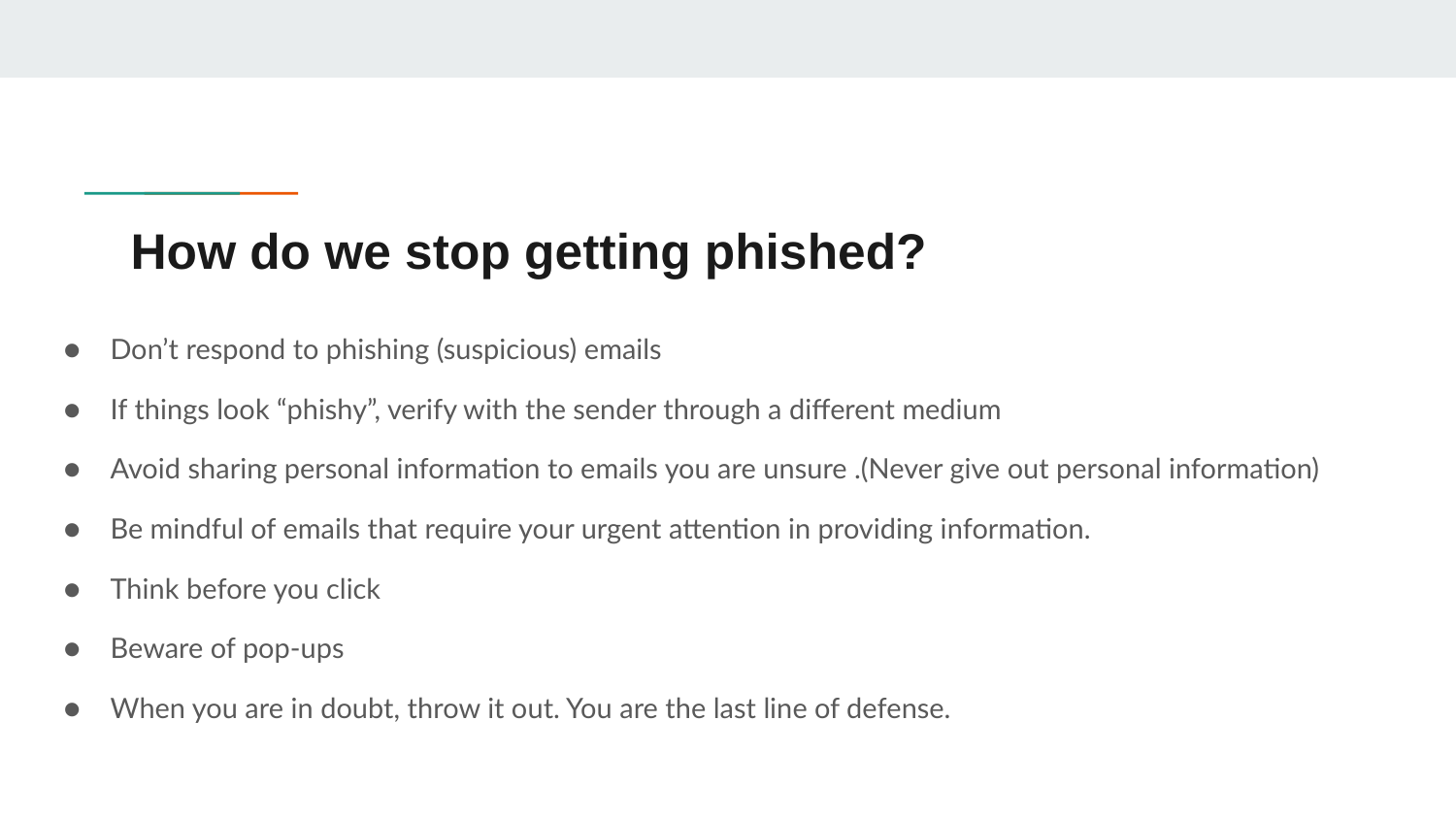

# How do we stop getting phished?

Don’t respond to phishing (suspicious) emails
If things look “phishy”, verify with the sender through a different medium
Avoid sharing personal information to emails you are unsure .(Never give out personal information)
Be mindful of emails that require your urgent attention in providing information.
Think before you click
Beware of pop-ups
When you are in doubt, throw it out. You are the last line of defense.